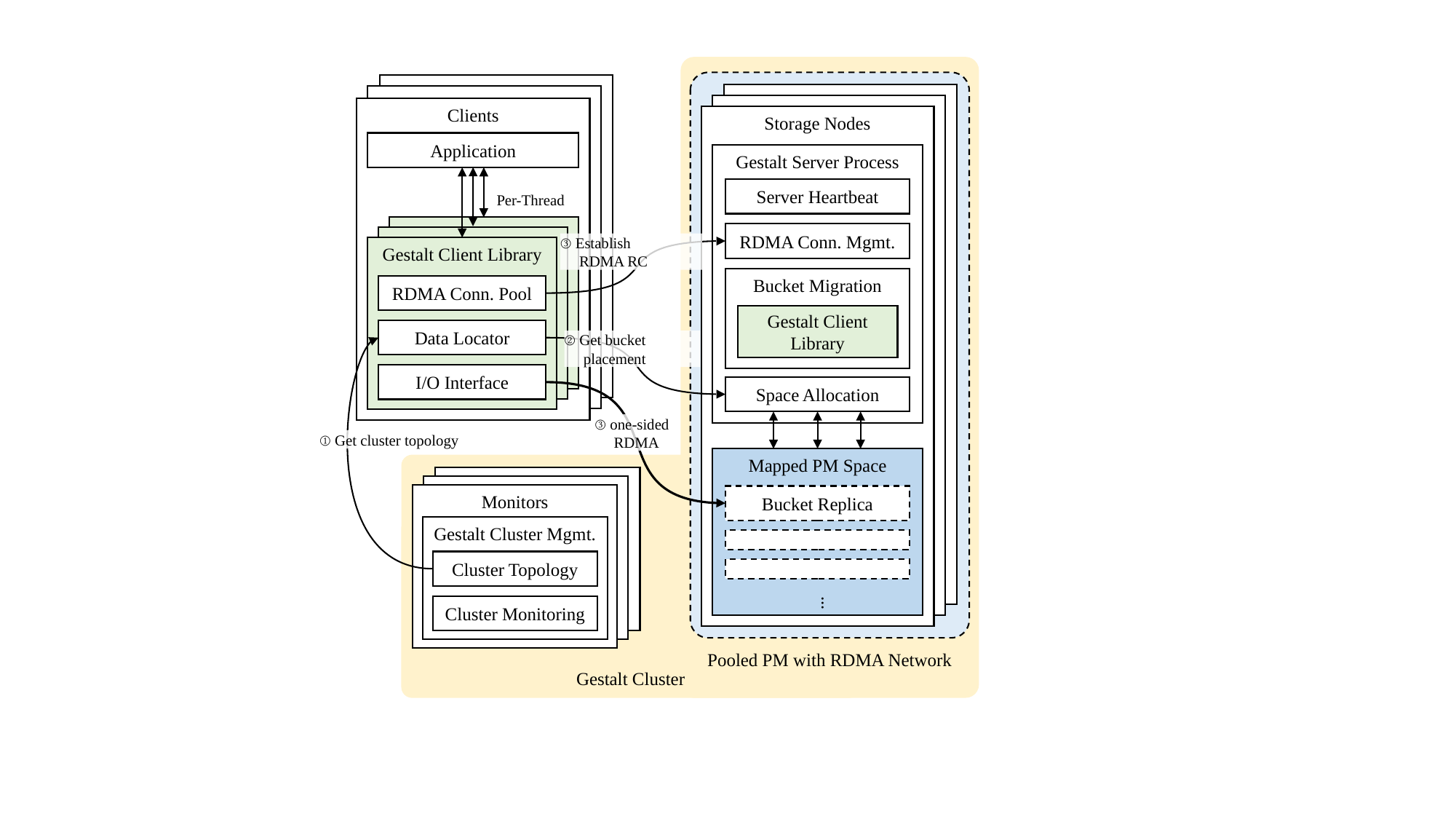

Storage Nodes
Gestalt Server Process
Server Heartbeat
RDMA Conn. Mgmt.
Bucket Migration
Gestalt Client
Library
Space Allocation
Mapped PM Space
Bucket Replica

...
Pooled PM with RDMA Network

Clients
Application
Per-Thread

Gestalt Client Library
RDMA Conn. Pool
Data Locator
I/O Interface
③ Establish
     RDMA RC
② Get bucket
     placement
③ one-sided
     RDMA
① Get cluster topology
Gestalt Cluster

Monitors
Gestalt Cluster Mgmt.
Cluster Topology
Cluster Monitoring